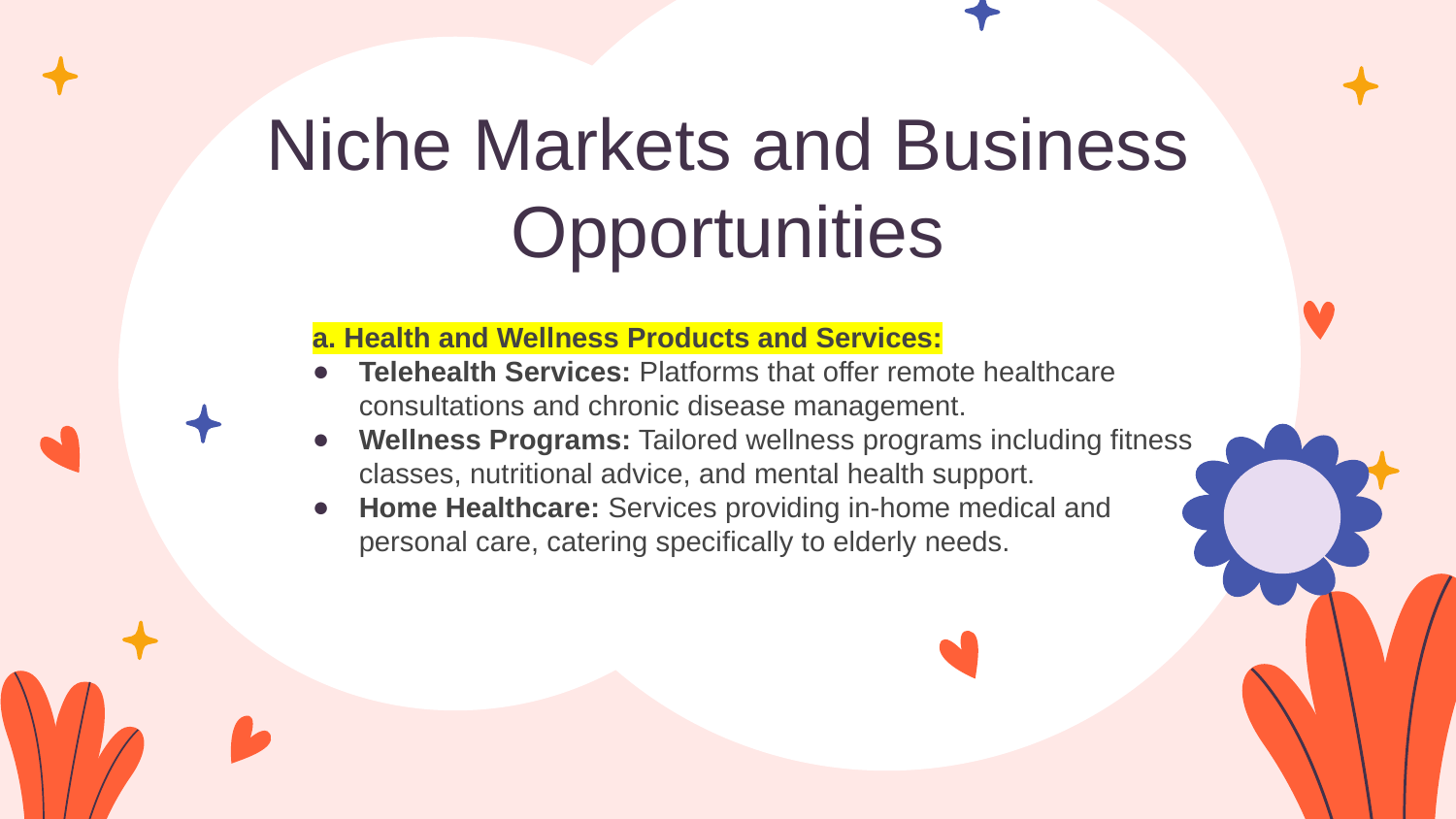

# Niche Markets and Business Opportunities

a. Health and Wellness Products and Services:
Telehealth Services: Platforms that offer remote healthcare consultations and chronic disease management.
Wellness Programs: Tailored wellness programs including fitness classes, nutritional advice, and mental health support.
Home Healthcare: Services providing in-home medical and personal care, catering specifically to elderly needs.